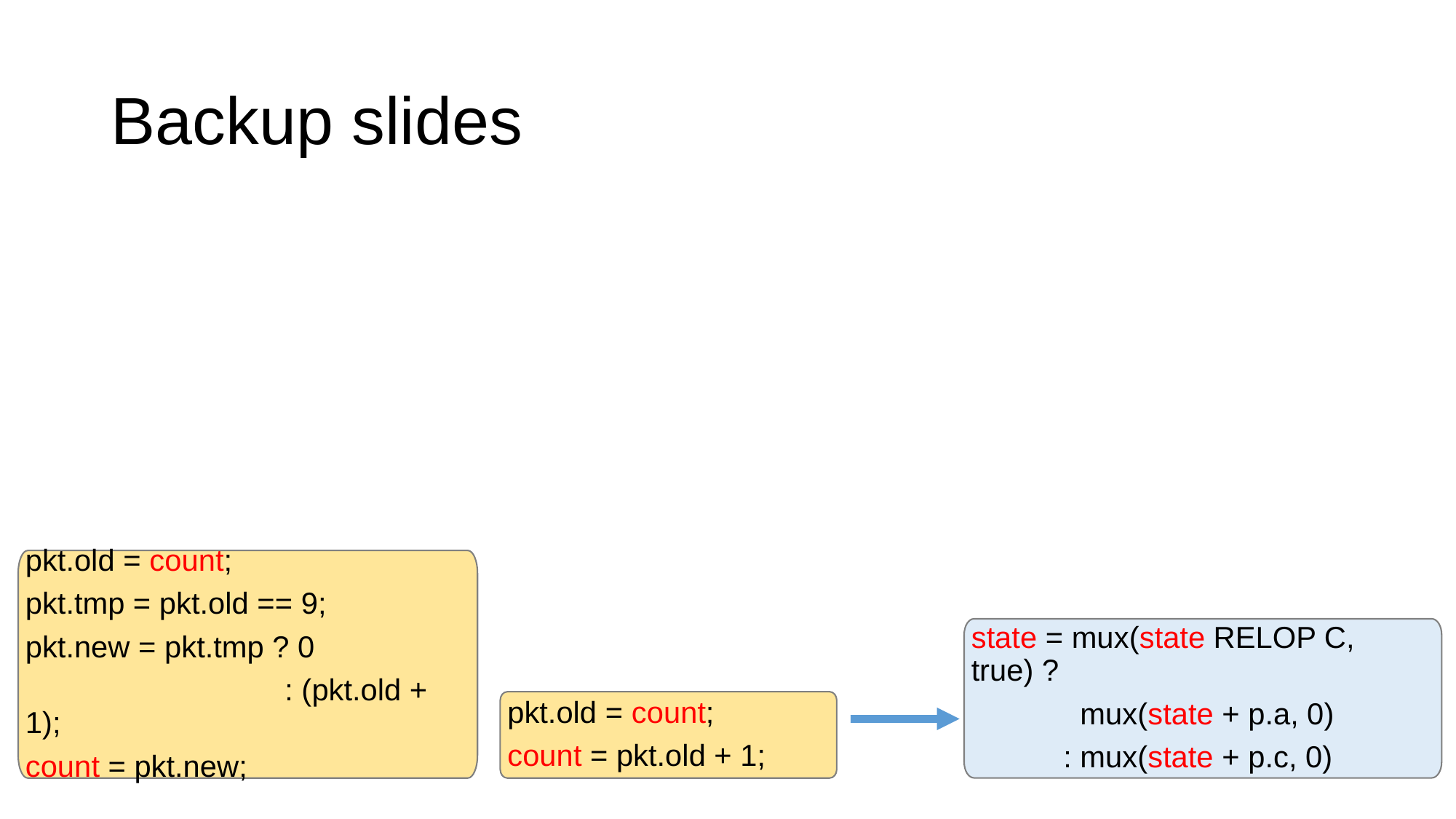

# Backup slides

pkt.old = count;
pkt.tmp = pkt.old == 9;
pkt.new = pkt.tmp ? 0
                               : (pkt.old + 1);
count = pkt.new;
state = mux(state RELOP C, true) ?
             mux(state + p.a, 0)
           : mux(state + p.c, 0)
pkt.old = count;
count = pkt.old + 1;